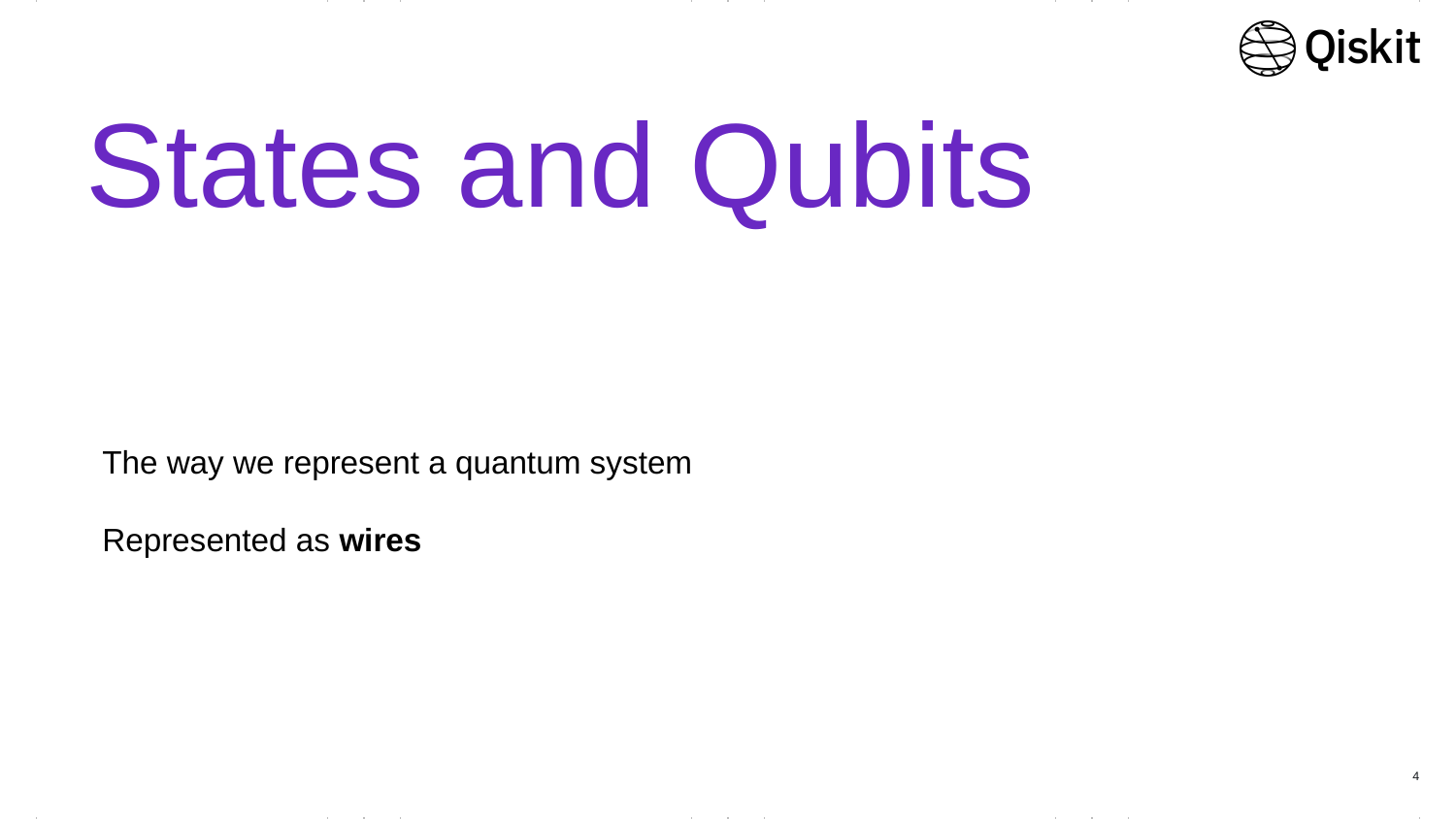

# States and Qubits
The way we represent a quantum system

Represented as wires
4